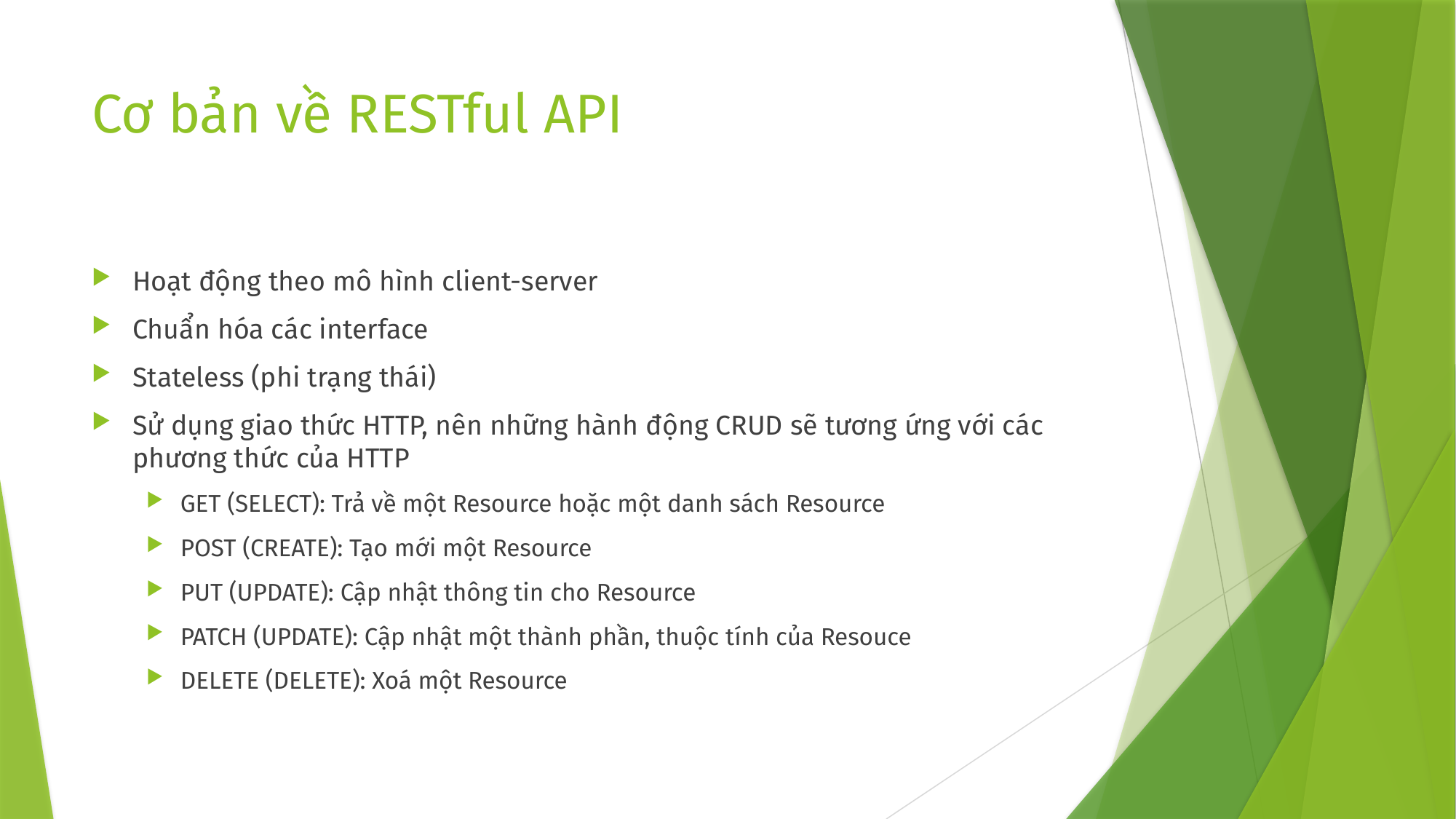

# Cơ bản về RESTful API
Hoạt động theo mô hình client-server
Chuẩn hóa các interface
Stateless (phi trạng thái)
Sử dụng giao thức HTTP, nên những hành động CRUD sẽ tương ứng với các phương thức của HTTP
GET (SELECT): Trả về một Resource hoặc một danh sách Resource
POST (CREATE): Tạo mới một Resource
PUT (UPDATE): Cập nhật thông tin cho Resource
PATCH (UPDATE): Cập nhật một thành phần, thuộc tính của Resouce
DELETE (DELETE): Xoá một Resource